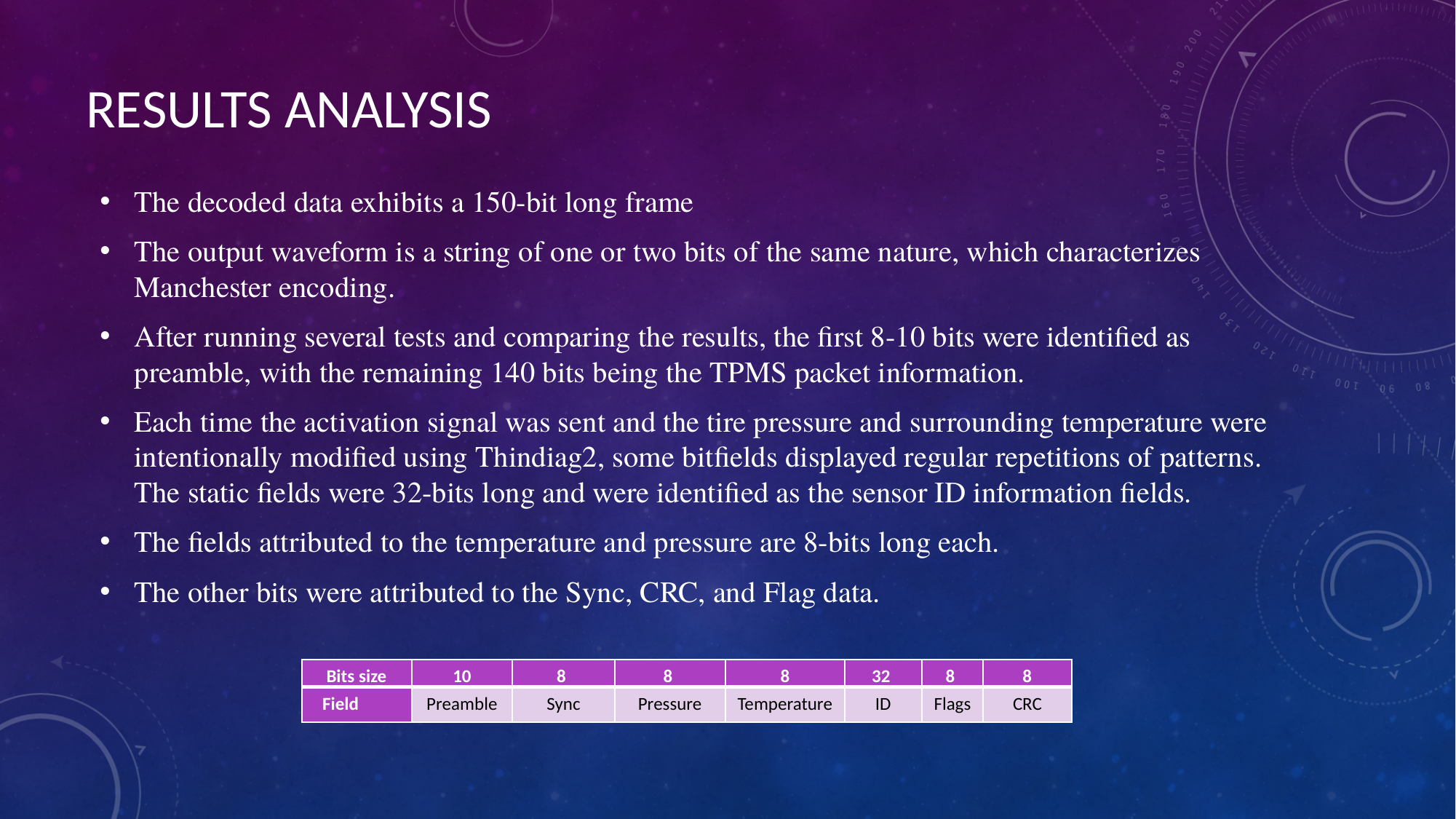

# RESULTS ANALYSIS
The decoded data exhibits a 150-bit long frame
The output waveform is a string of one or two bits of the same nature, which characterizes Manchester encoding.
After running several tests and comparing the results, the first 8-10 bits were identified as preamble, with the remaining 140 bits being the TPMS packet information.
Each time the activation signal was sent and the tire pressure and surrounding temperature were intentionally modified using Thindiag2, some bitfields displayed regular repetitions of patterns. The static fields were 32-bits long and were identified as the sensor ID information fields.
The fields attributed to the temperature and pressure are 8-bits long each.
The other bits were attributed to the Sync, CRC, and Flag data.

| Bits size | 10 | 8 | 8 | 8 | 32 | 8 | 8 |
| --- | --- | --- | --- | --- | --- | --- | --- |
| Field | Preamble | Sync | Pressure | Temperature | ID | Flags | CRC |